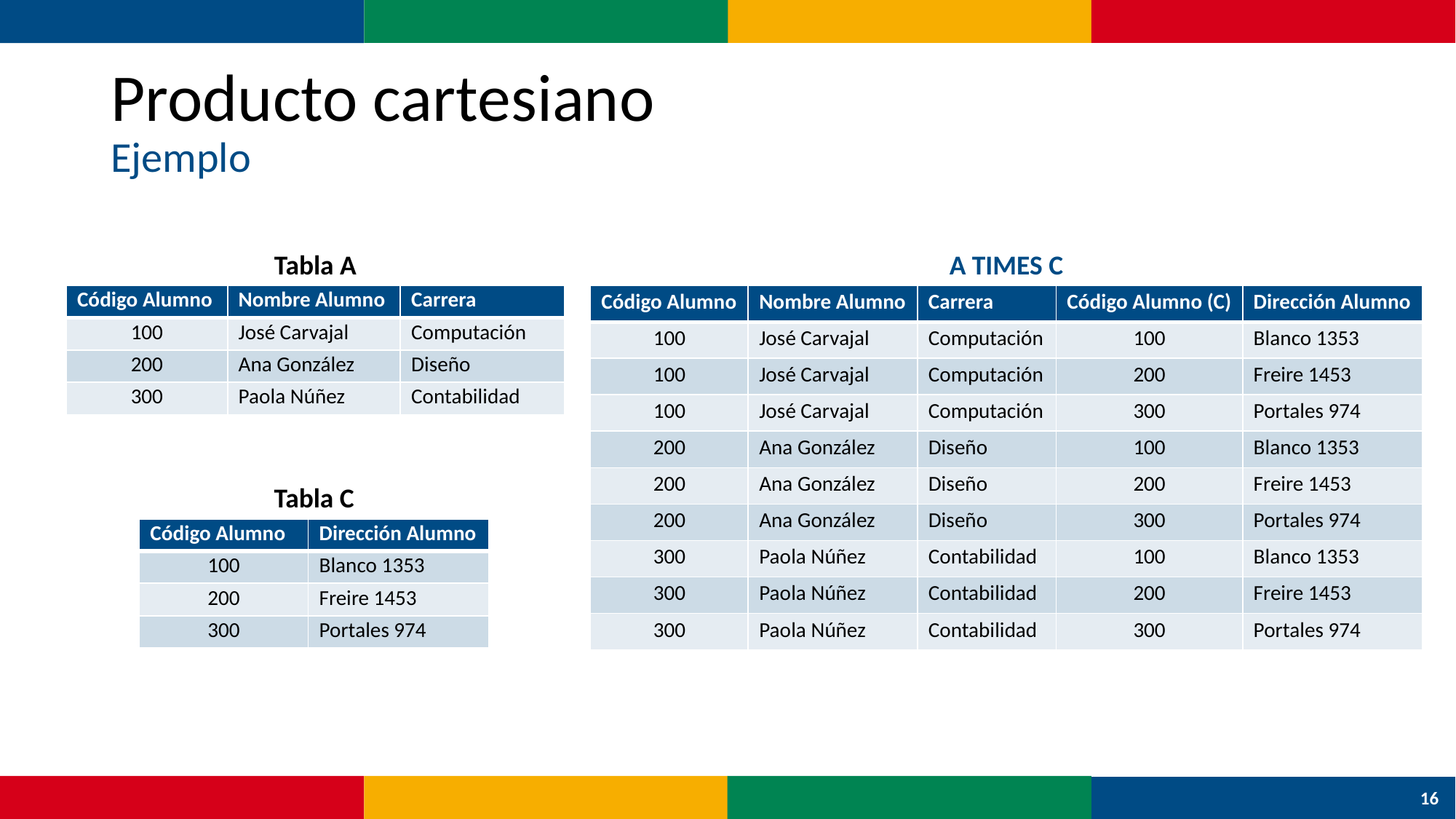

# Producto cartesiano Ejemplo
A TIMES C
Tabla A
| Código Alumno | Nombre Alumno | Carrera |
| --- | --- | --- |
| 100 | José Carvajal | Computación |
| 200 | Ana González | Diseño |
| 300 | Paola Núñez | Contabilidad |
| Código Alumno | Nombre Alumno | Carrera | Código Alumno (C) | Dirección Alumno |
| --- | --- | --- | --- | --- |
| 100 | José Carvajal | Computación | 100 | Blanco 1353 |
| 100 | José Carvajal | Computación | 200 | Freire 1453 |
| 100 | José Carvajal | Computación | 300 | Portales 974 |
| 200 | Ana González | Diseño | 100 | Blanco 1353 |
| 200 | Ana González | Diseño | 200 | Freire 1453 |
| 200 | Ana González | Diseño | 300 | Portales 974 |
| 300 | Paola Núñez | Contabilidad | 100 | Blanco 1353 |
| 300 | Paola Núñez | Contabilidad | 200 | Freire 1453 |
| 300 | Paola Núñez | Contabilidad | 300 | Portales 974 |
Tabla C
| Código Alumno | Dirección Alumno |
| --- | --- |
| 100 | Blanco 1353 |
| 200 | Freire 1453 |
| 300 | Portales 974 |
16